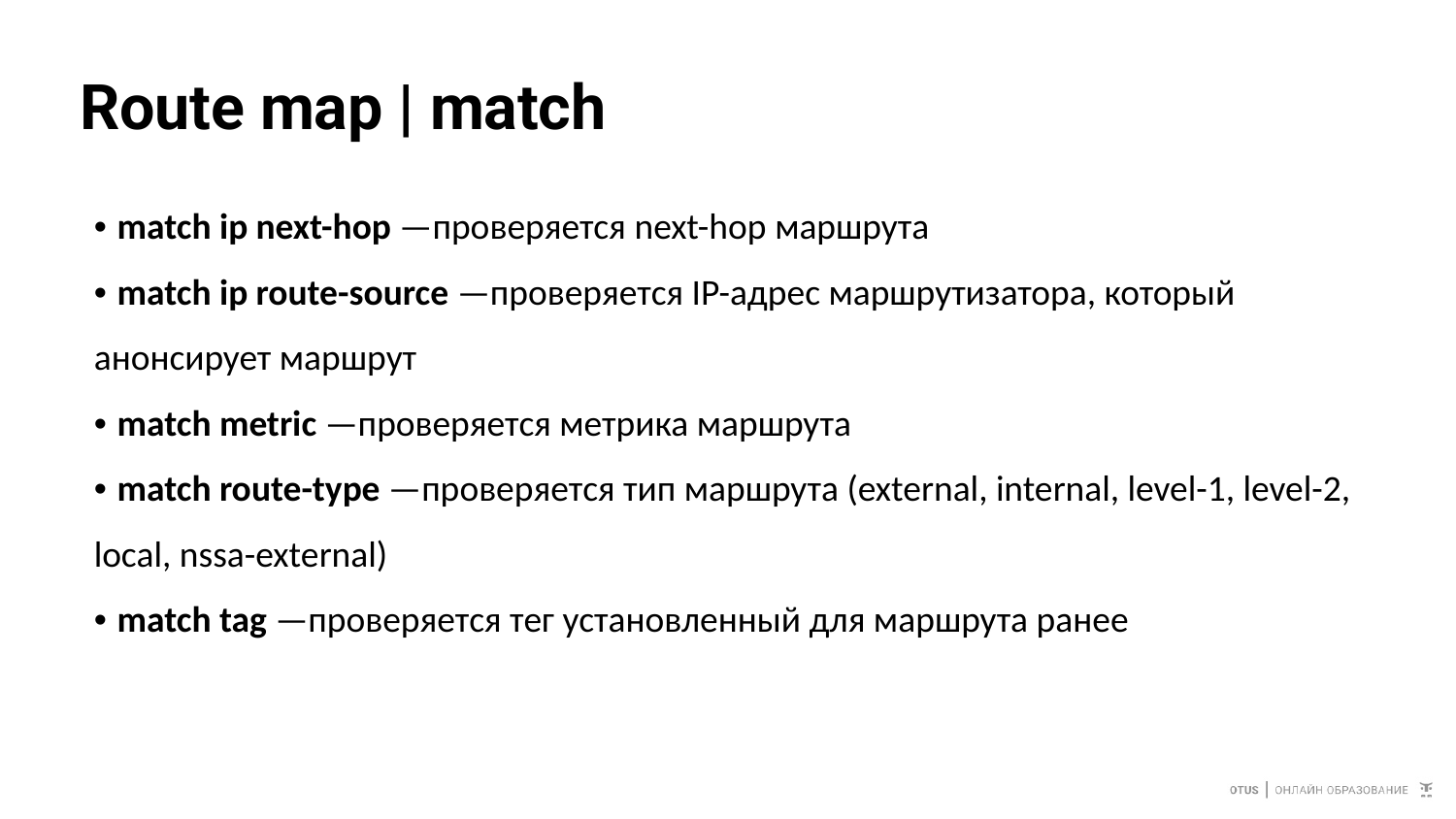

# Route map | match
• match ip next-hop —проверяется next-hop маршрута
• match ip route-source —проверяется IP-адрес маршрутизатора, который анонсирует маршрут
• match metric —проверяется метрика маршрута
• match route-type —проверяется тип маршрута (external, internal, level-1, level-2, local, nssa-external)
• match tag —проверяется тег установленный для маршрута ранее